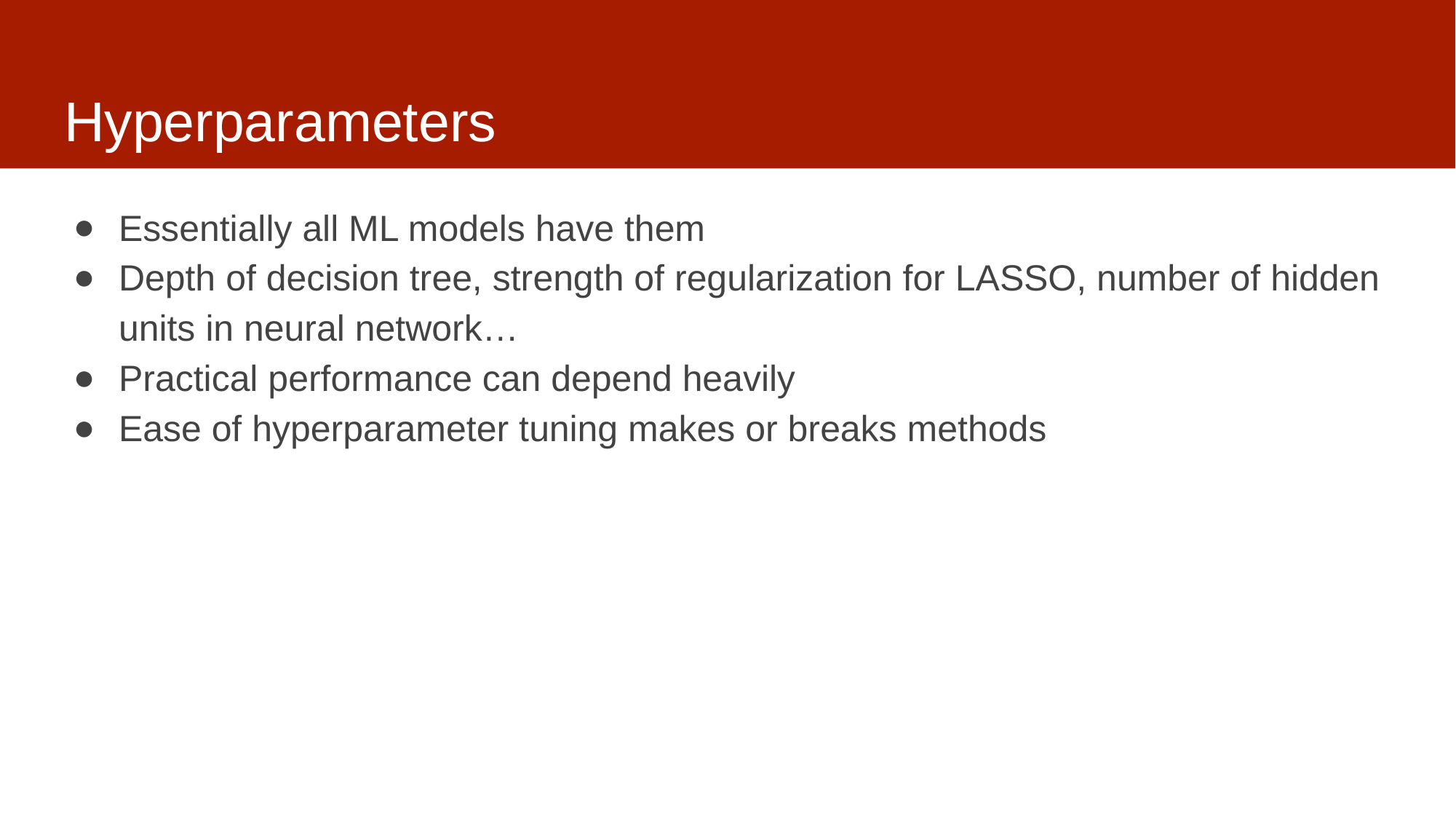

# Hyperparameters
Essentially all ML models have them
Depth of decision tree, strength of regularization for LASSO, number of hidden units in neural network…
Practical performance can depend heavily
Ease of hyperparameter tuning makes or breaks methods